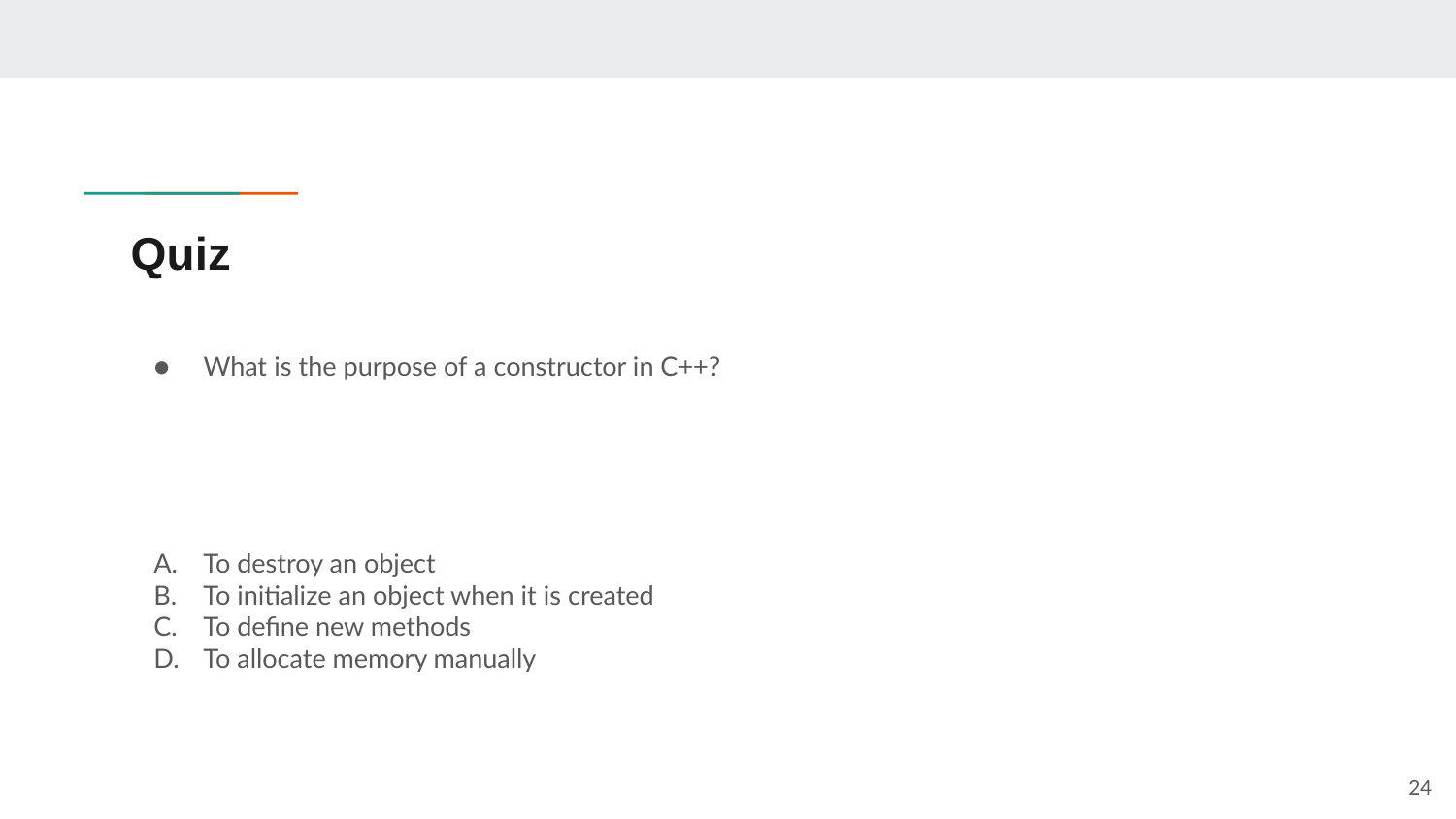

# Quiz

What is the purpose of a constructor in C++?
To destroy an object
To initialize an object when it is created
To define new methods
To allocate memory manually

24